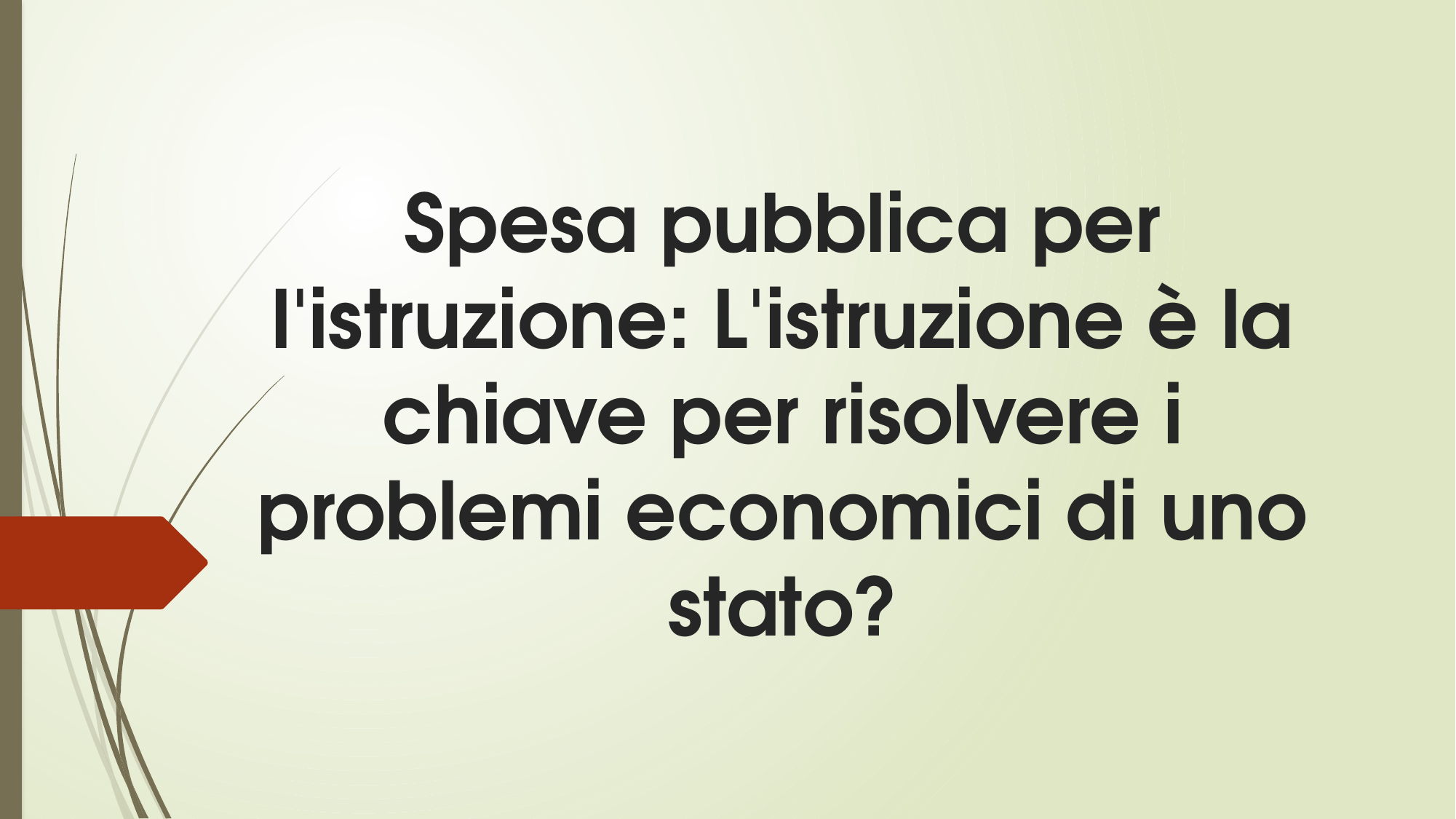

# Spesa pubblica per l'istruzione: L'istruzione è la chiave per risolvere i problemi economici di uno stato?